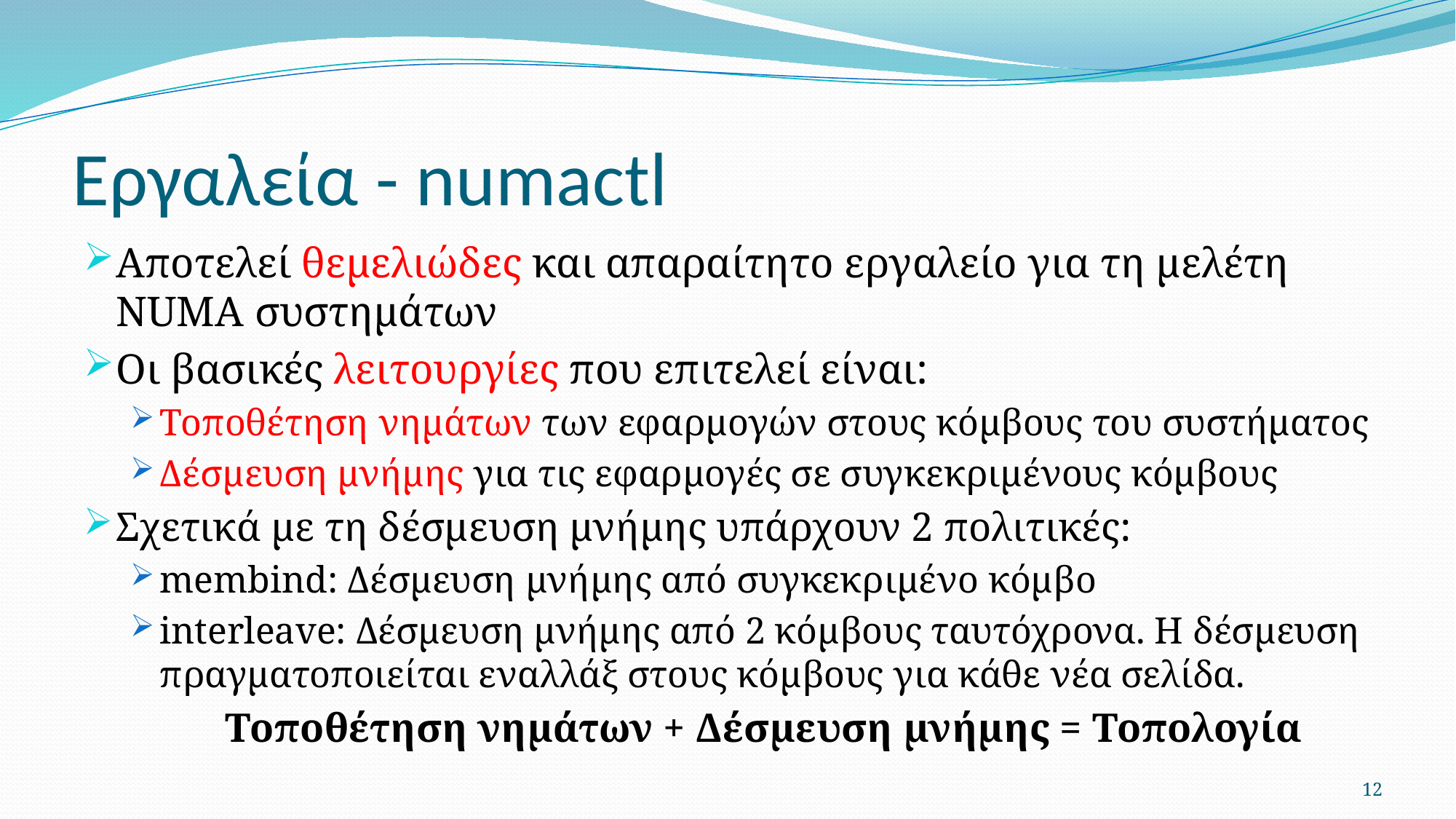

# Εργαλεία - numactl
Αποτελεί θεμελιώδες και απαραίτητο εργαλείο για τη μελέτη NUMA συστημάτων
Οι βασικές λειτουργίες που επιτελεί είναι:
Τοποθέτηση νημάτων των εφαρμογών στους κόμβους του συστήματος
Δέσμευση μνήμης για τις εφαρμογές σε συγκεκριμένους κόμβους
Σχετικά με τη δέσμευση μνήμης υπάρχουν 2 πολιτικές:
membind: Δέσμευση μνήμης από συγκεκριμένο κόμβο
interleave: Δέσμευση μνήμης από 2 κόμβους ταυτόχρονα. Η δέσμευση πραγματοποιείται εναλλάξ στους κόμβους για κάθε νέα σελίδα.
		Τοποθέτηση νημάτων + Δέσμευση μνήμης = Τοπολογία

12